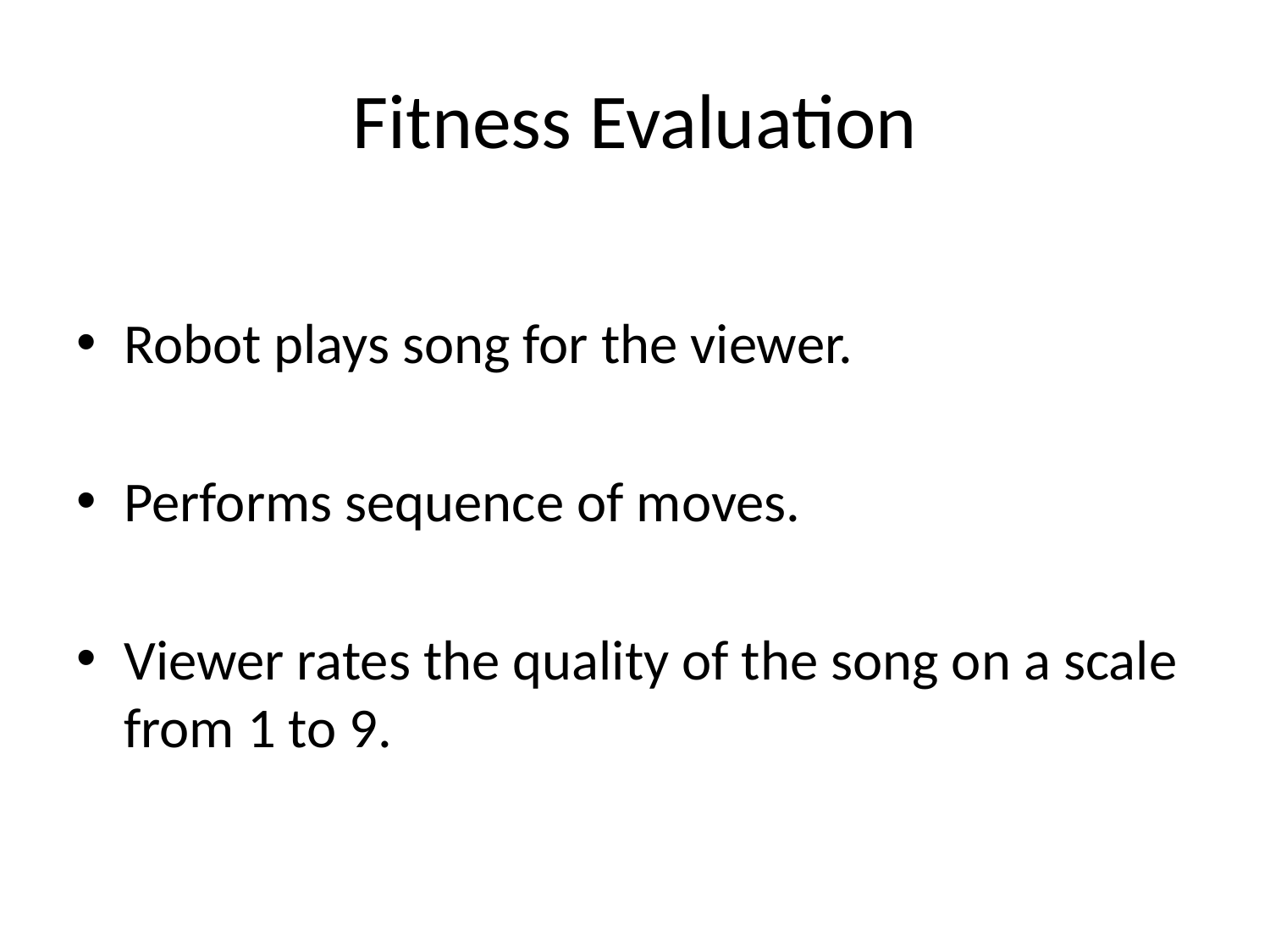

# Fitness Evaluation

Robot plays song for the viewer.

Performs sequence of moves.

Viewer rates the quality of the song on a scale from 1 to 9.